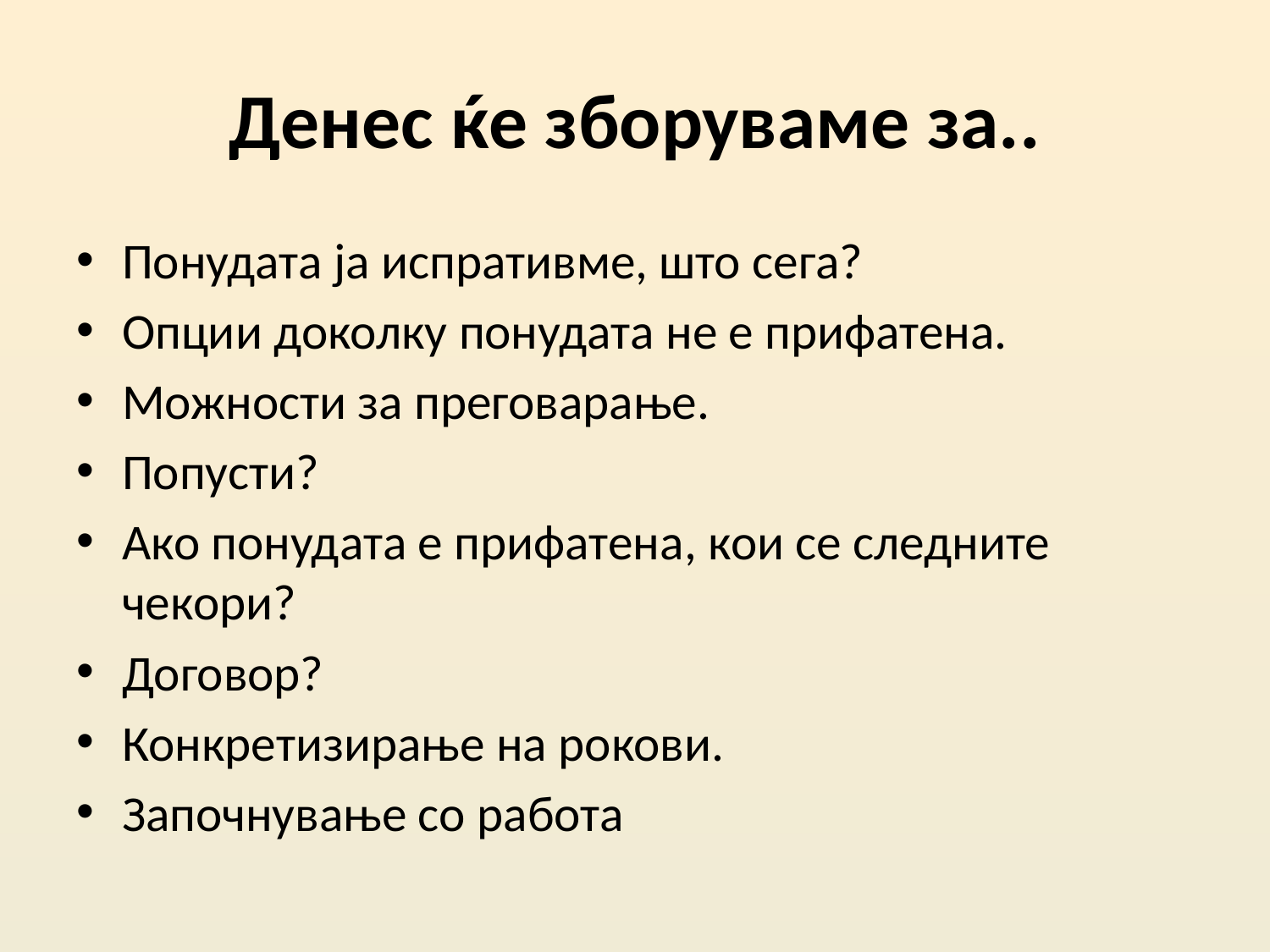

# Денес ќе зборуваме за..
Понудата ја испративме, што сега?
Опции доколку понудата не е прифатена.
Можности за преговарање.
Попусти?
Ако понудата е прифатена, кои се следните чекори?
Договор?
Конкретизирање на рокови.
Започнување со работа